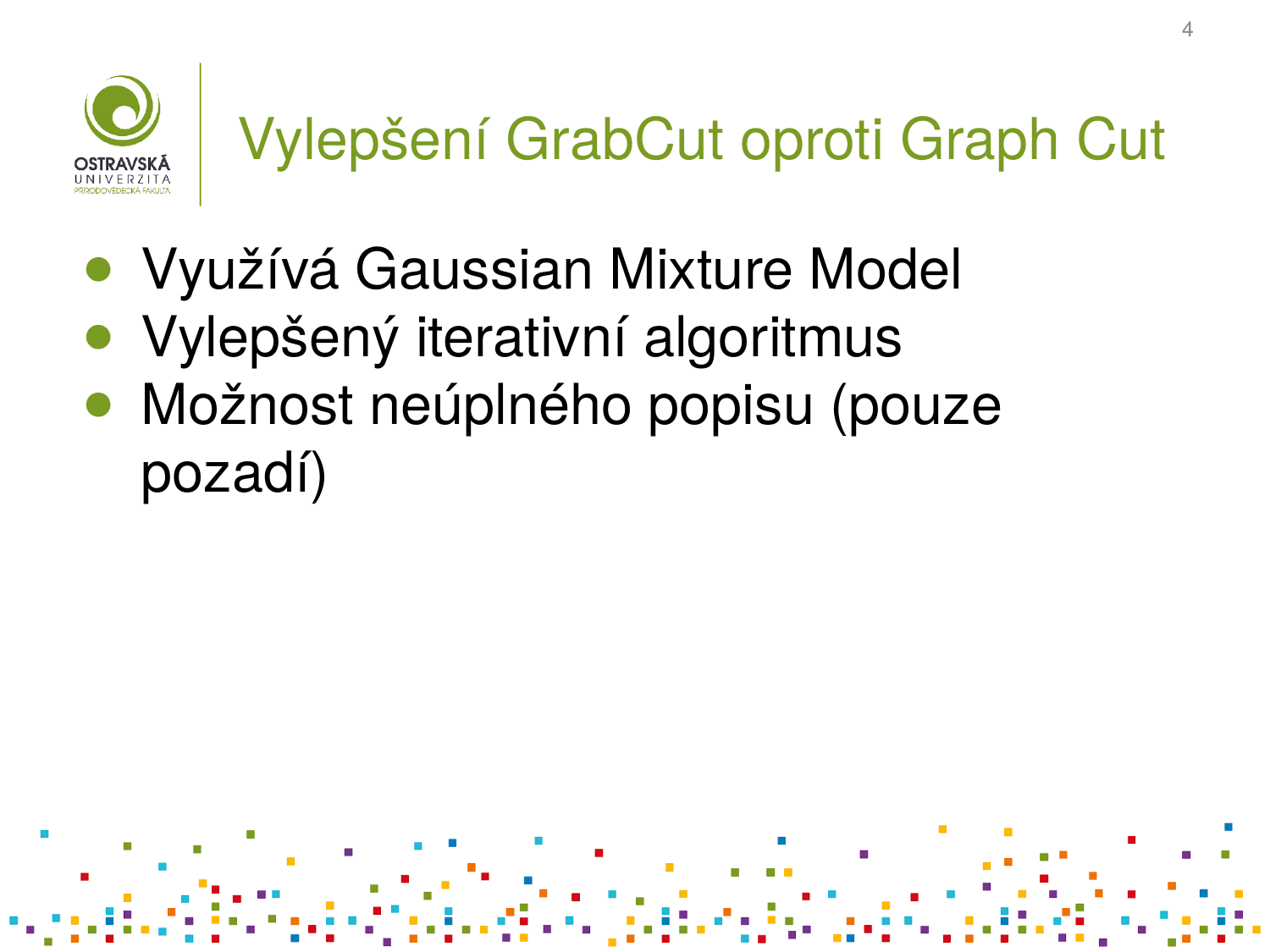

4
# Vylepšení GrabCut oproti Graph Cut
Využívá Gaussian Mixture Model
Vylepšený iterativní algoritmus
Možnost neúplného popisu (pouze pozadí)